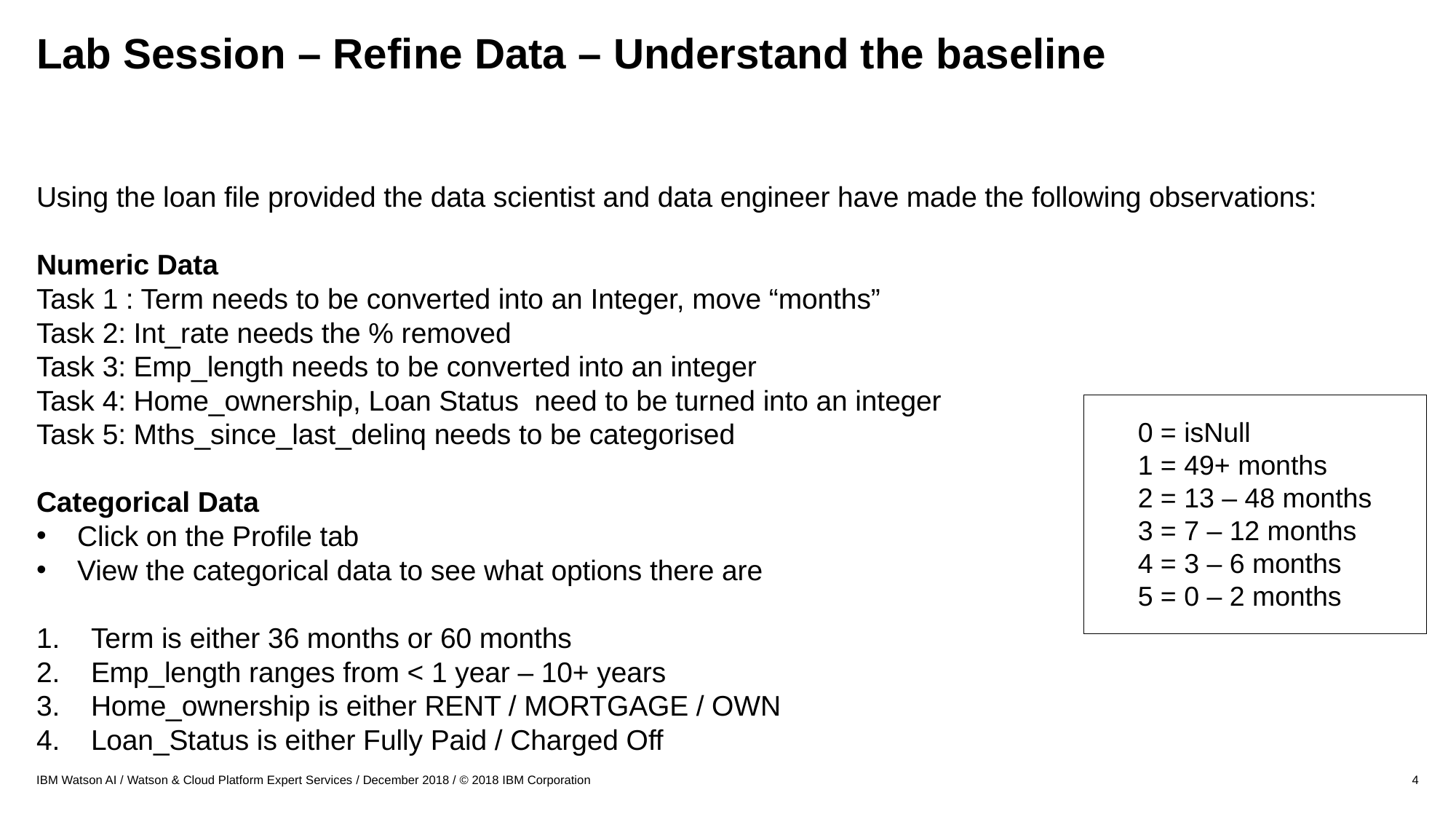

# Lab Session – Refine Data – Understand the baseline
Using the loan file provided the data scientist and data engineer have made the following observations:

Numeric Data
Task 1 : Term needs to be converted into an Integer, move “months”
Task 2: Int_rate needs the % removed
Task 3: Emp_length needs to be converted into an integer
Task 4: Home_ownership, Loan Status  need to be turned into an integer
Task 5: Mths_since_last_delinq needs to be categorised

Categorical Data
Click on the Profile tab
View the categorical data to see what options there are

Term is either 36 months or 60 months
Emp_length ranges from < 1 year – 10+ years
Home_ownership is either RENT / MORTGAGE / OWN
Loan_Status is either Fully Paid / Charged Off

0 = isNull
1 = 49+ months
2 = 13 – 48 months
3 = 7 – 12 months
4 = 3 – 6 months
5 = 0 – 2 months
IBM Watson AI / Watson & Cloud Platform Expert Services / December 2018 / © 2018 IBM Corporation
4